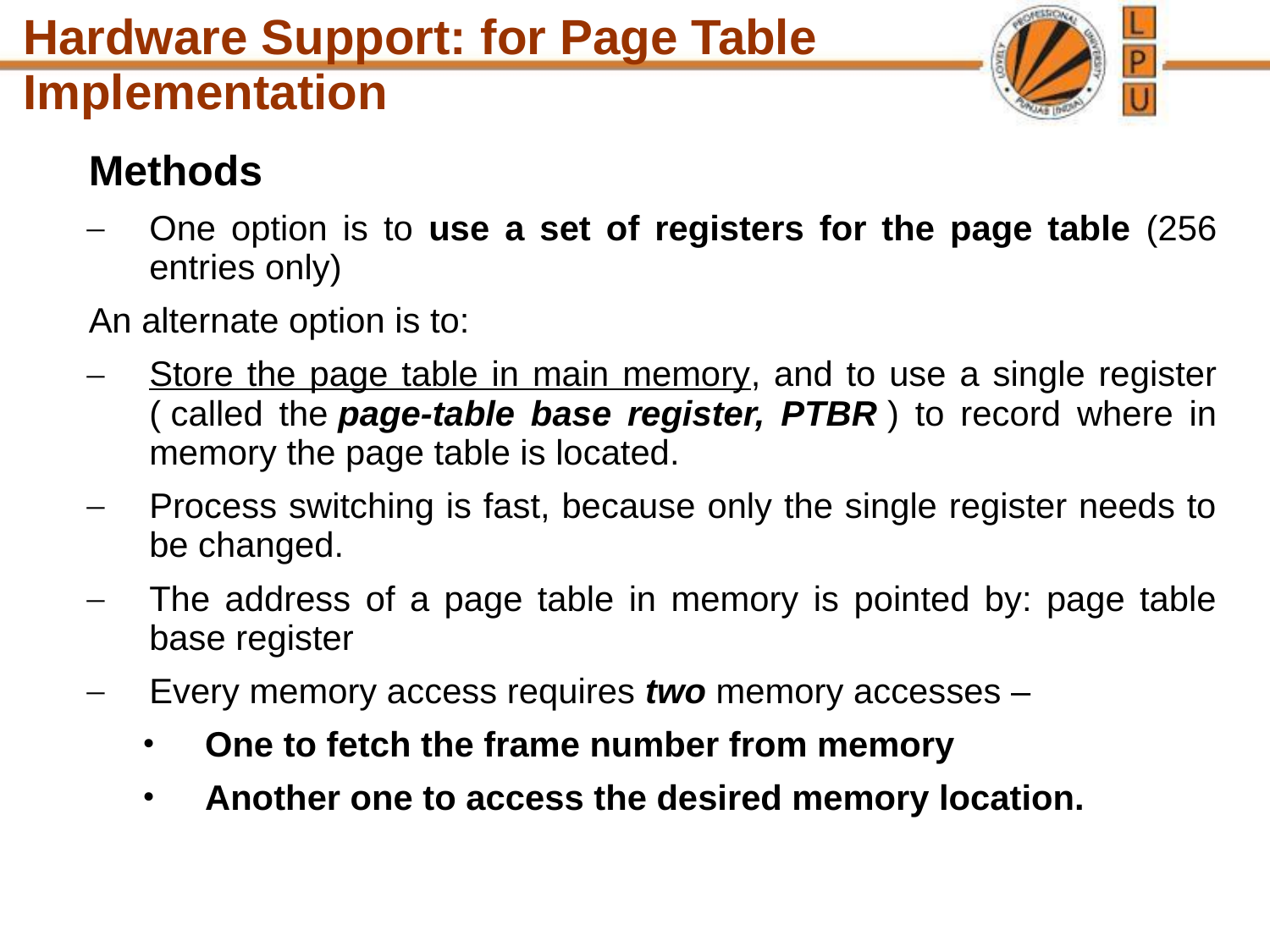

Hardware Support: for Page Table Implementation
Methods
One option is to use a set of registers for the page table (256 entries only)
An alternate option is to:
Store the page table in main memory, and to use a single register ( called the page-table base register, PTBR ) to record where in memory the page table is located.
Process switching is fast, because only the single register needs to be changed.
The address of a page table in memory is pointed by: page table base register
Every memory access requires two memory accesses –
One to fetch the frame number from memory
Another one to access the desired memory location.